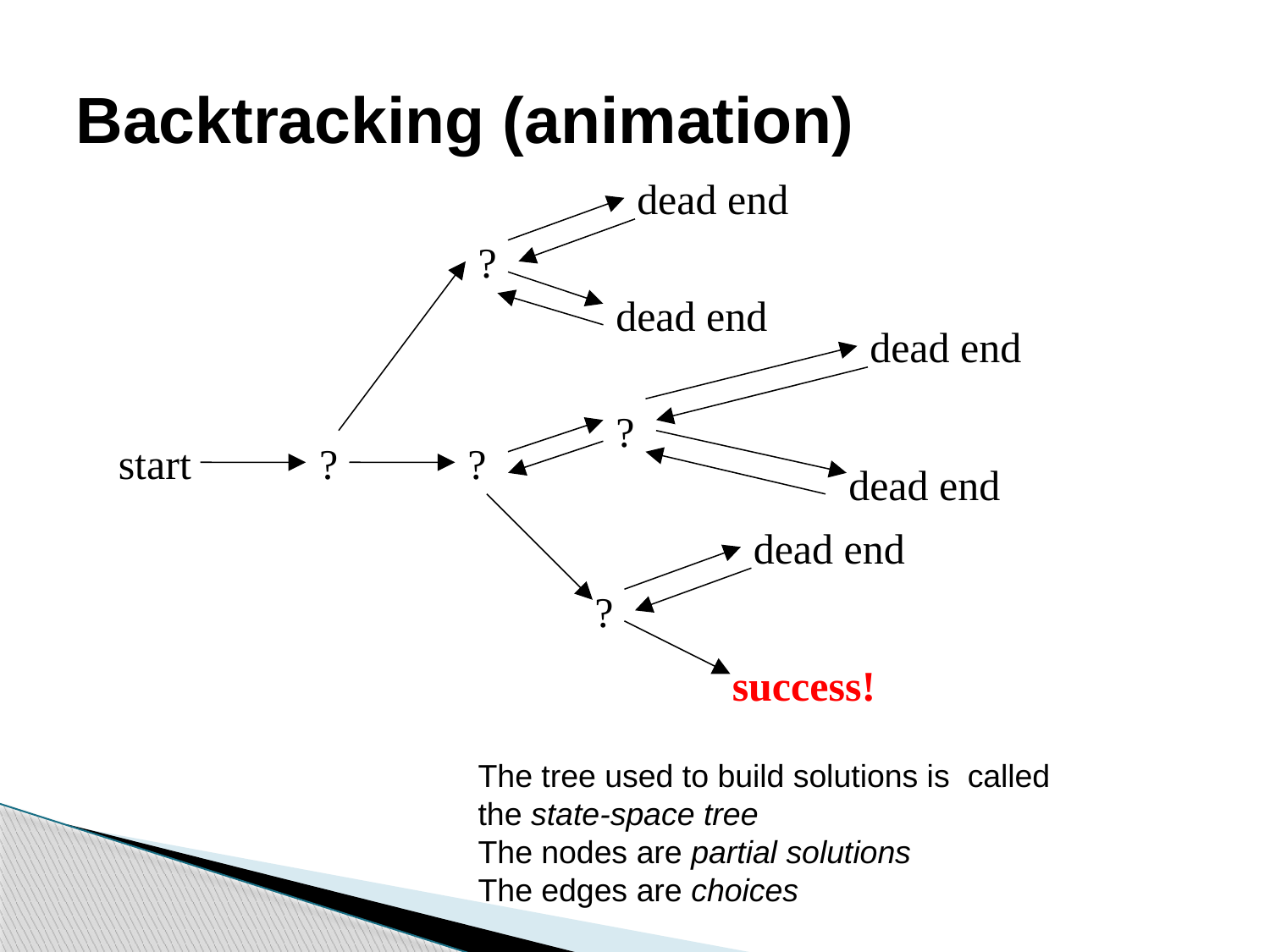

# Backtracking (animation)
dead end

?

dead end

dead end

?

start
?
?

dead end

dead end

?

success!
The tree used to build solutions is  called the state-space tree
The nodes are partial solutions
The edges are choices